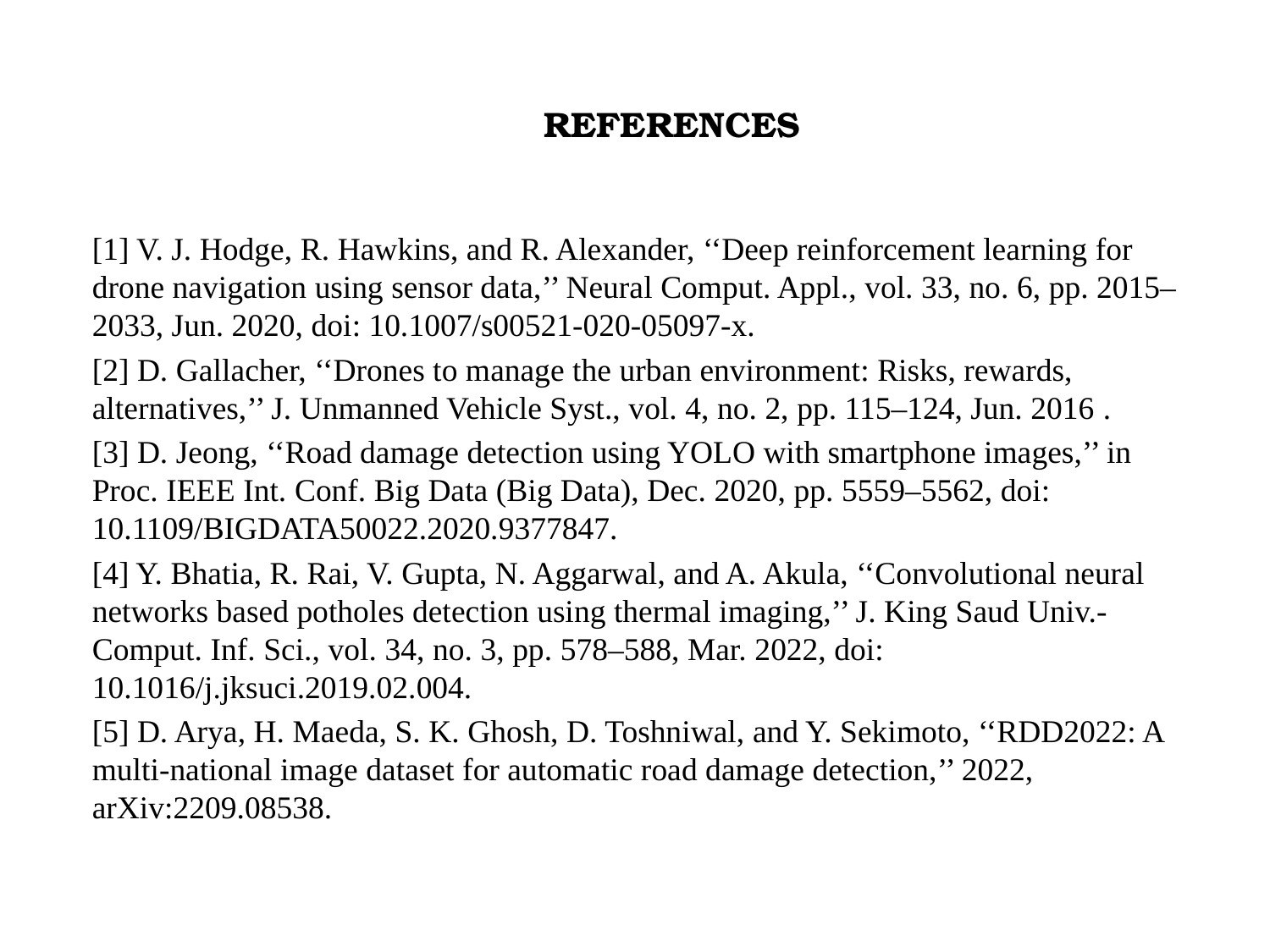

REFERENCES
[1] V. J. Hodge, R. Hawkins, and R. Alexander, ‘‘Deep reinforcement learning for drone navigation using sensor data,’’ Neural Comput. Appl., vol. 33, no. 6, pp. 2015–2033, Jun. 2020, doi: 10.1007/s00521-020-05097-x.
[2] D. Gallacher, ‘‘Drones to manage the urban environment: Risks, rewards, alternatives,’’ J. Unmanned Vehicle Syst., vol. 4, no. 2, pp. 115–124, Jun. 2016 .
[3] D. Jeong, ‘‘Road damage detection using YOLO with smartphone images,’’ in Proc. IEEE Int. Conf. Big Data (Big Data), Dec. 2020, pp. 5559–5562, doi: 10.1109/BIGDATA50022.2020.9377847.
[4] Y. Bhatia, R. Rai, V. Gupta, N. Aggarwal, and A. Akula, ‘‘Convolutional neural networks based potholes detection using thermal imaging,’’ J. King Saud Univ.-Comput. Inf. Sci., vol. 34, no. 3, pp. 578–588, Mar. 2022, doi: 10.1016/j.jksuci.2019.02.004.
[5] D. Arya, H. Maeda, S. K. Ghosh, D. Toshniwal, and Y. Sekimoto, ‘‘RDD2022: A multi-national image dataset for automatic road damage detection,’’ 2022, arXiv:2209.08538.